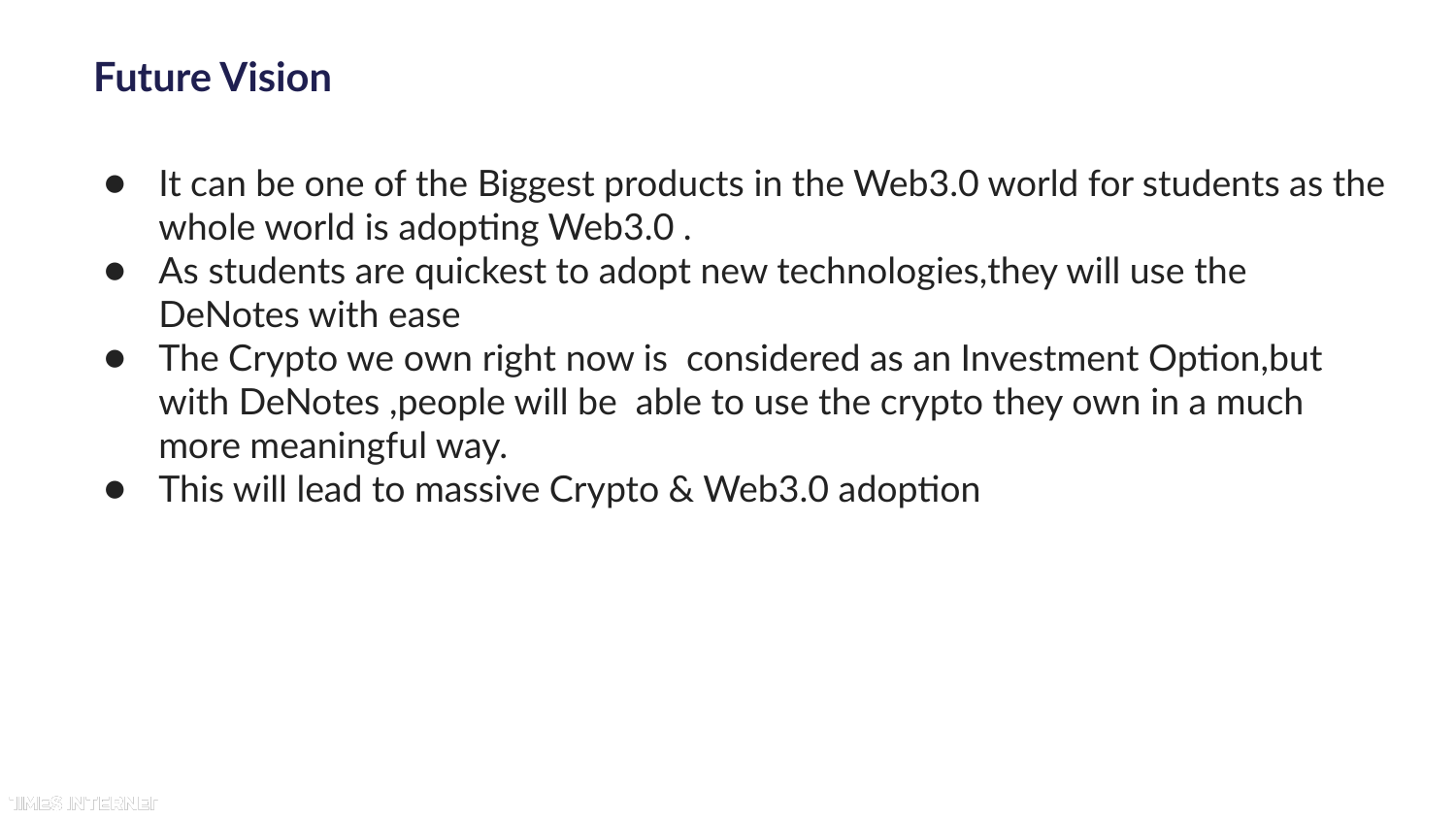

# Future Vision
It can be one of the Biggest products in the Web3.0 world for students as the whole world is adopting Web3.0 .
As students are quickest to adopt new technologies,they will use the DeNotes with ease
The Crypto we own right now is  considered as an Investment Option,but with DeNotes ,people will be  able to use the crypto they own in a much more meaningful way.
This will lead to massive Crypto & Web3.0 adoption